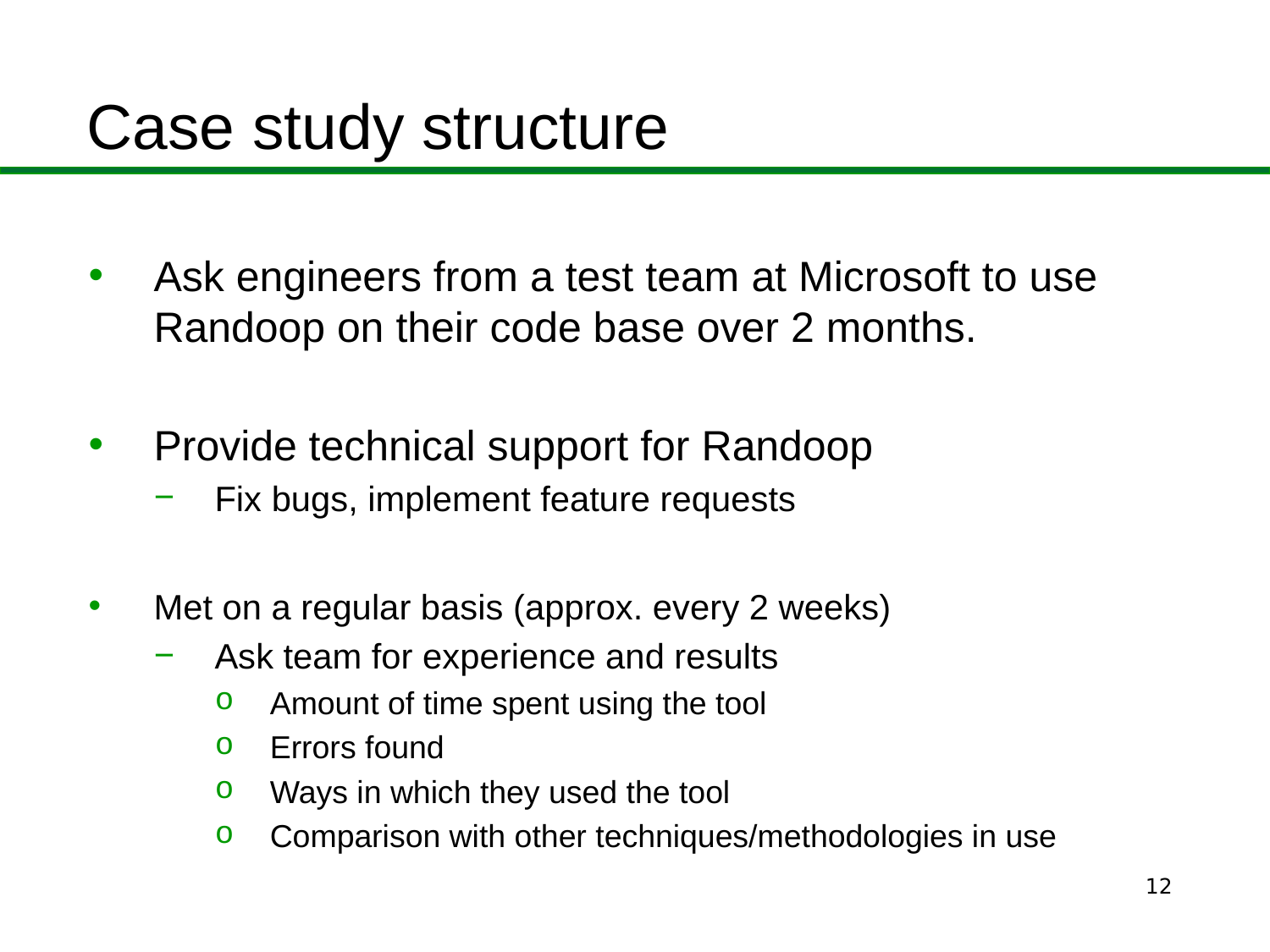

# Case study structure

Ask engineers from a test team at Microsoft to use Randoop on their code base over 2 months.

Provide technical support for Randoop
Fix bugs, implement feature requests

Met on a regular basis (approx. every 2 weeks)
Ask team for experience and results
Amount of time spent using the tool
Errors found
Ways in which they used the tool
Comparison with other techniques/methodologies in use

12